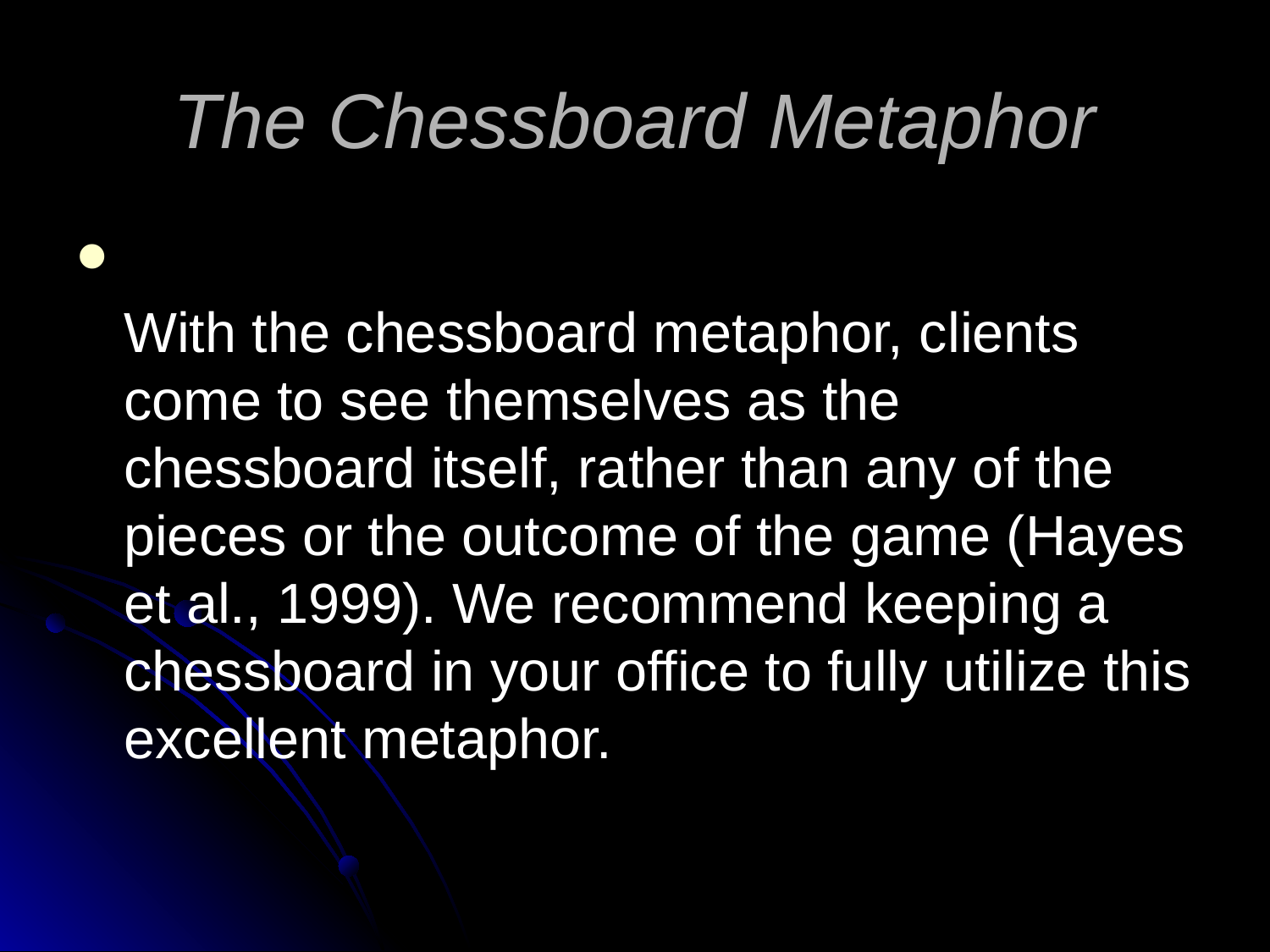

# The Chessboard Metaphor
With the chessboard metaphor, clients come to see themselves as the chessboard itself, rather than any of the pieces or the outcome of the game (Hayes et al., 1999). We recommend keeping a chessboard in your office to fully utilize this excellent metaphor.